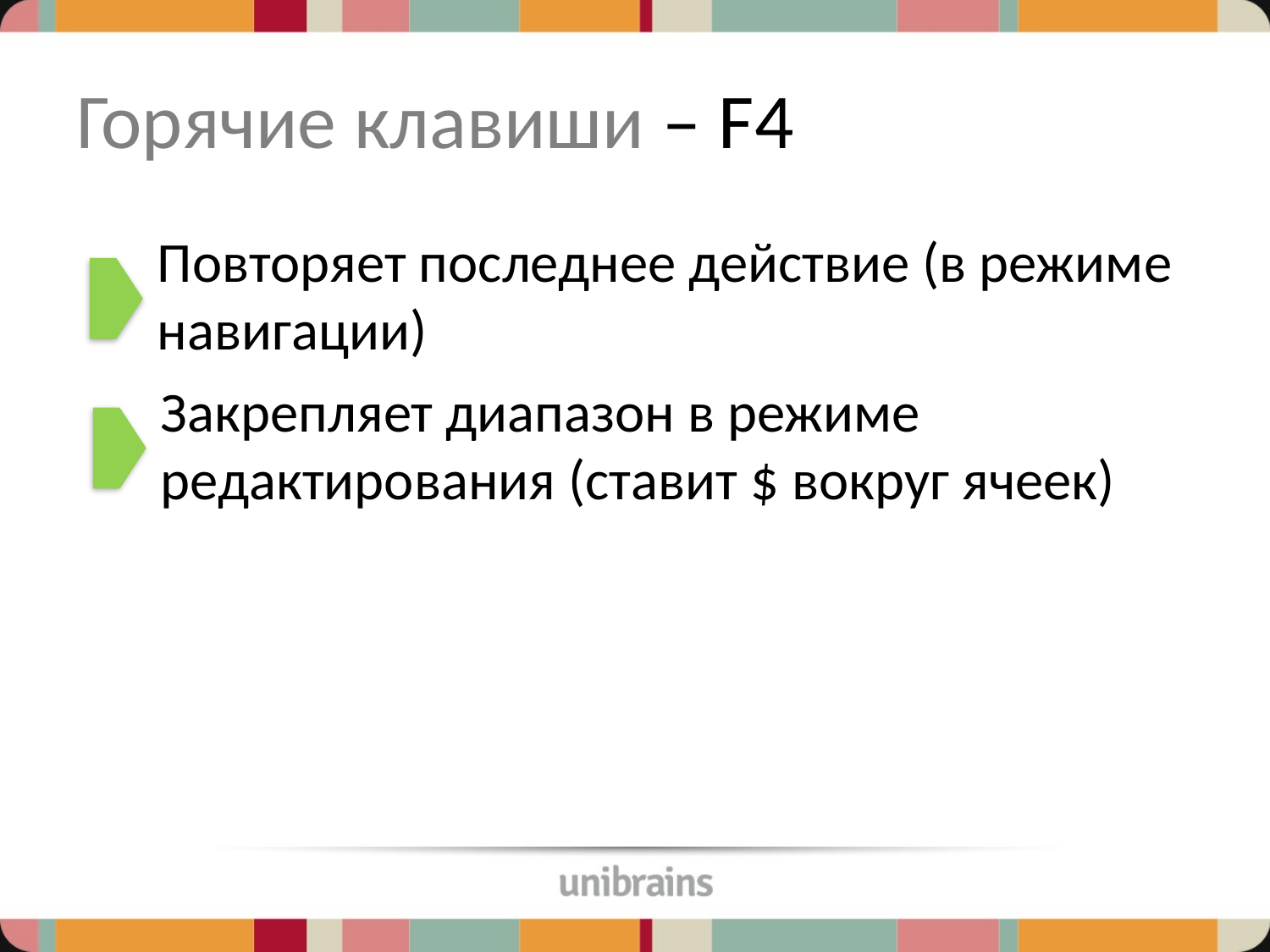

# Горячие клавиши – F4
Повторяет последнее действие (в режиме навигации)

Закрепляет диапазон в режиме редактирования (ставит $ вокруг ячеек)